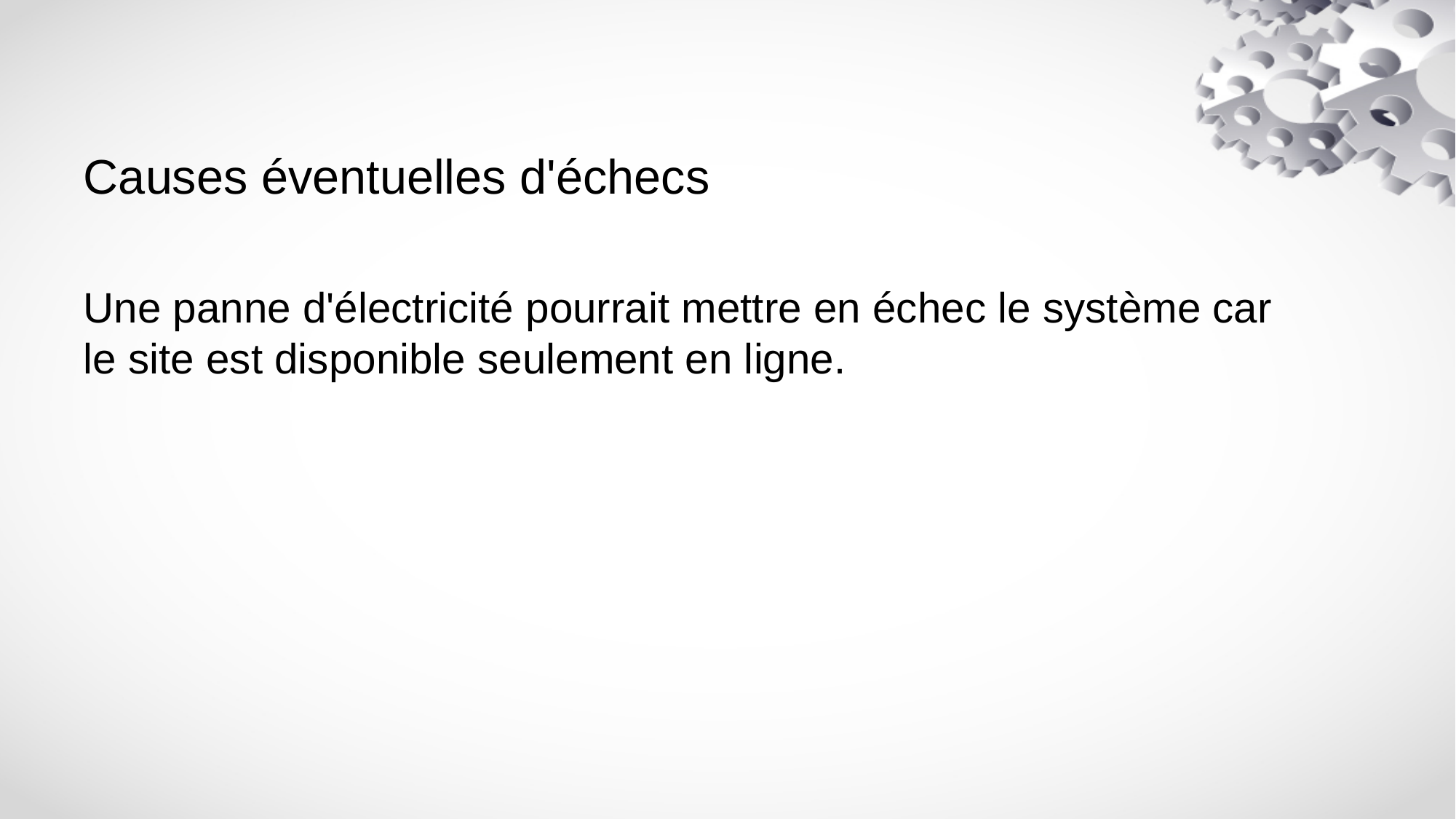

Causes éventuelles d'échecs

Une panne d'électricité pourrait mettre en échec le système car le site est disponible seulement en ligne.